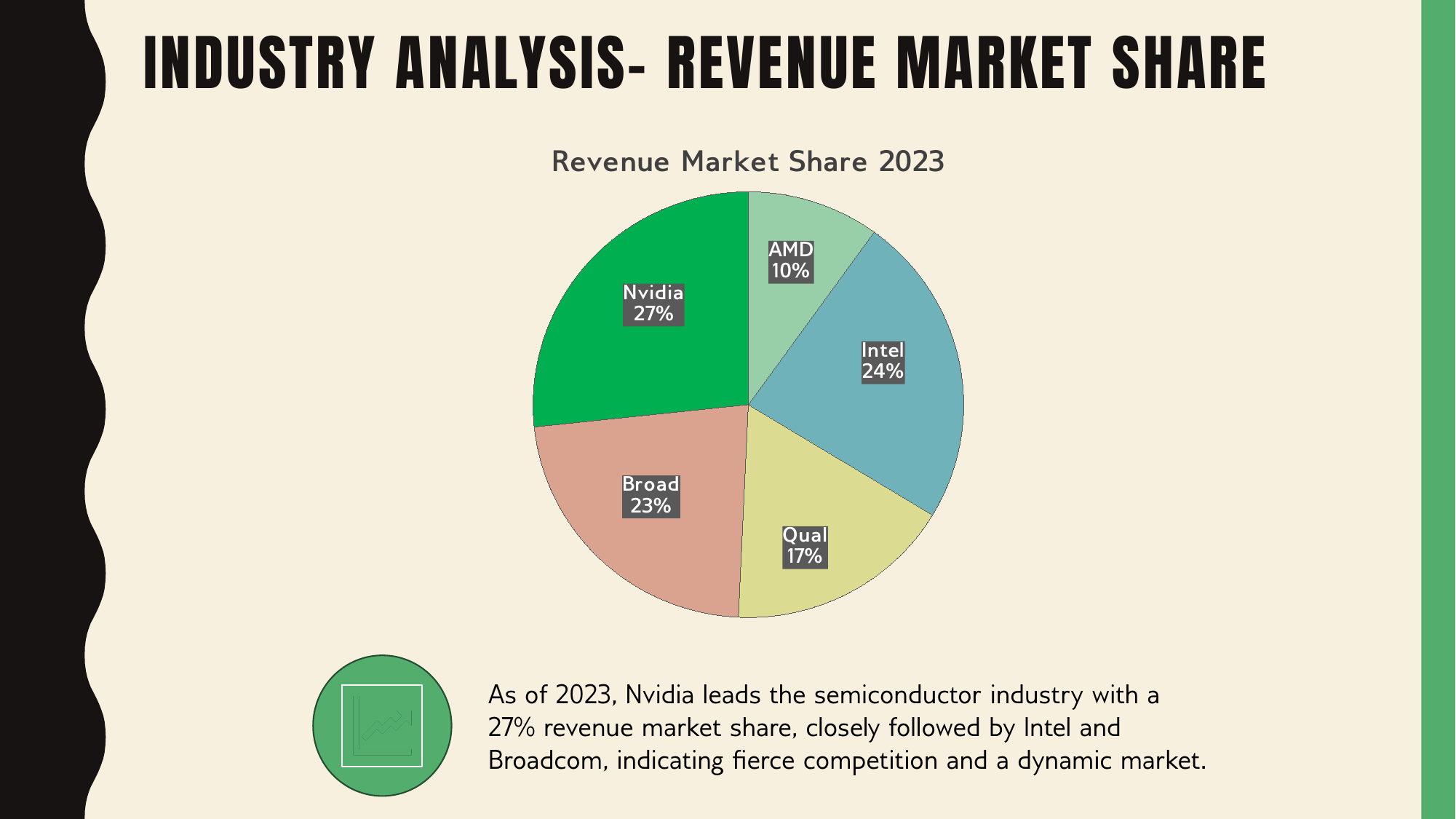

# Industry Analysis– revenue market share

### Chart: Revenue Market Share 2023

| Category |  |
|---|---|
| AMD | 0.09931425868999763 |
| Intel | 0.23746091800005253 |
| Qual | 0.17061208761374286 |
| Broad | 0.22583922300167275 |
| Nvidia | 0.2667735126945342 |

As of 2023, Nvidia leads the semiconductor industry with a 27% revenue market share, closely followed by Intel and Broadcom, indicating fierce competition and a dynamic market.